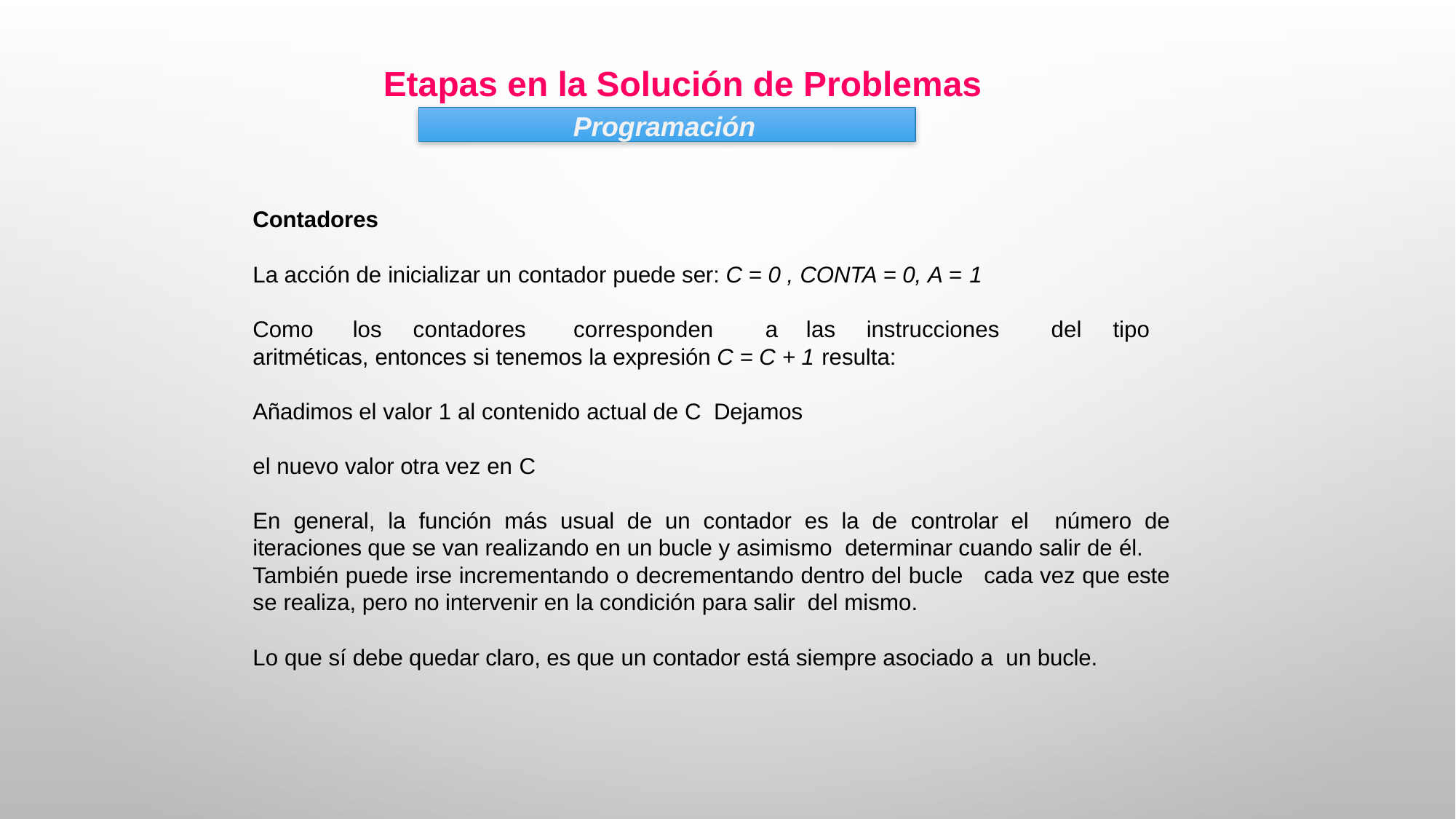

Etapas en la Solución de Problemas
Programación
Contadores

La acción de inicializar un contador puede ser: C = 0 , CONTA = 0, A = 1

Como	los	contadores	corresponden	a	las	instrucciones	del	tipo  aritméticas, entonces si tenemos la expresión C = C + 1 resulta:
Añadimos el valor 1 al contenido actual de C  Dejamos el nuevo valor otra vez en C

En general, la función más usual de un contador es la de controlar el  número de iteraciones que se van realizando en un bucle y asimismo  determinar cuando salir de él.
También puede irse incrementando o decrementando dentro del bucle   cada vez que este se realiza, pero no intervenir en la condición para salir  del mismo.

Lo que sí debe quedar claro, es que un contador está siempre asociado a  un bucle.